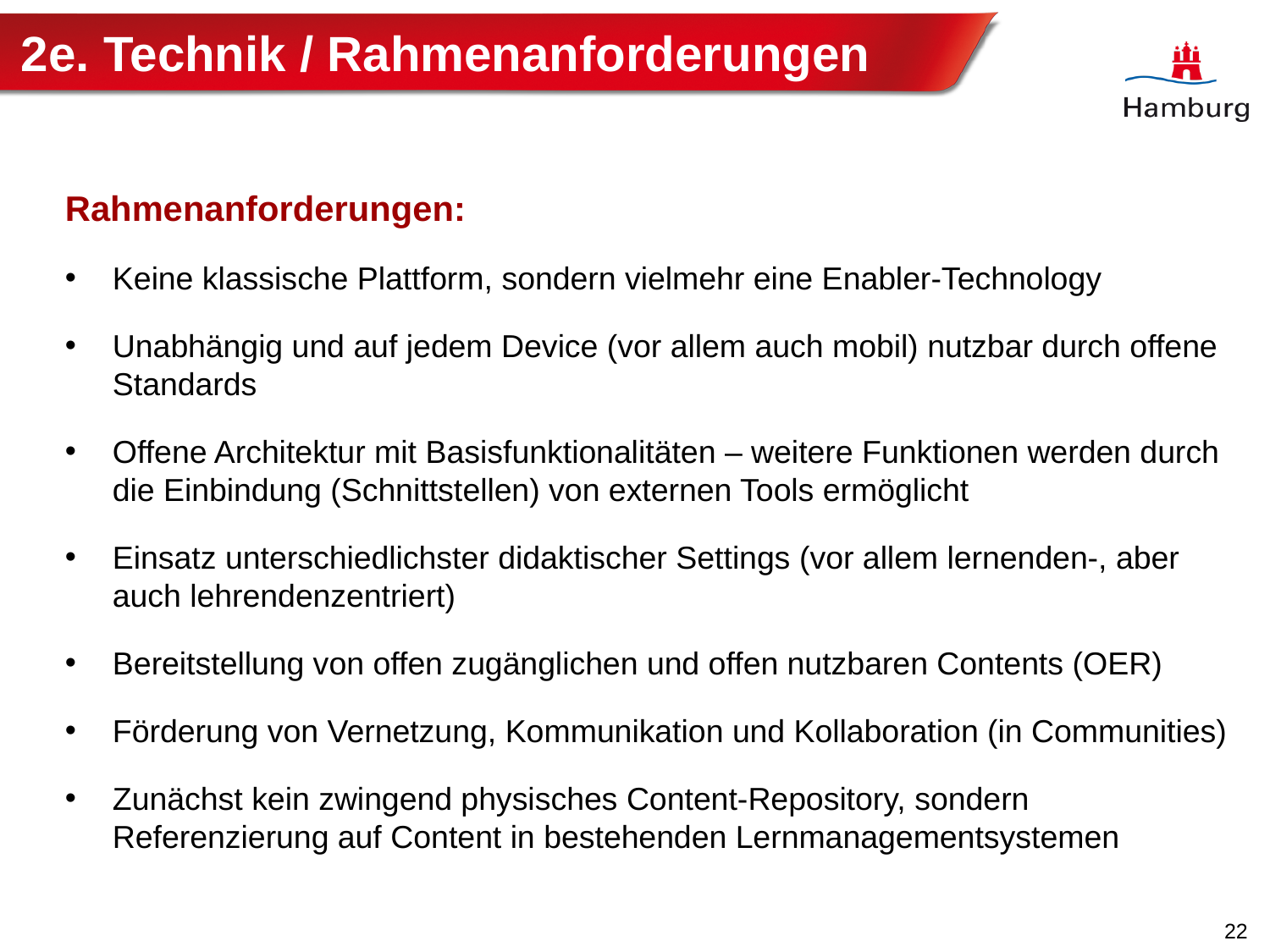

2e. Technik / Rahmenanforderungen
# Web-Journal als hochschulübergreifende Plattform
Rahmenanforderungen:
Keine klassische Plattform, sondern vielmehr eine Enabler-Technology

Unabhängig und auf jedem Device (vor allem auch mobil) nutzbar durch offene Standards

Offene Architektur mit Basisfunktionalitäten – weitere Funktionen werden durch die Einbindung (Schnittstellen) von externen Tools ermöglicht

Einsatz unterschiedlichster didaktischer Settings (vor allem lernenden-, aber auch lehrendenzentriert)

Bereitstellung von offen zugänglichen und offen nutzbaren Contents (OER)

Förderung von Vernetzung, Kommunikation und Kollaboration (in Communities)

Zunächst kein zwingend physisches Content-Repository, sondern Referenzierung auf Content in bestehenden Lernmanagementsystemen